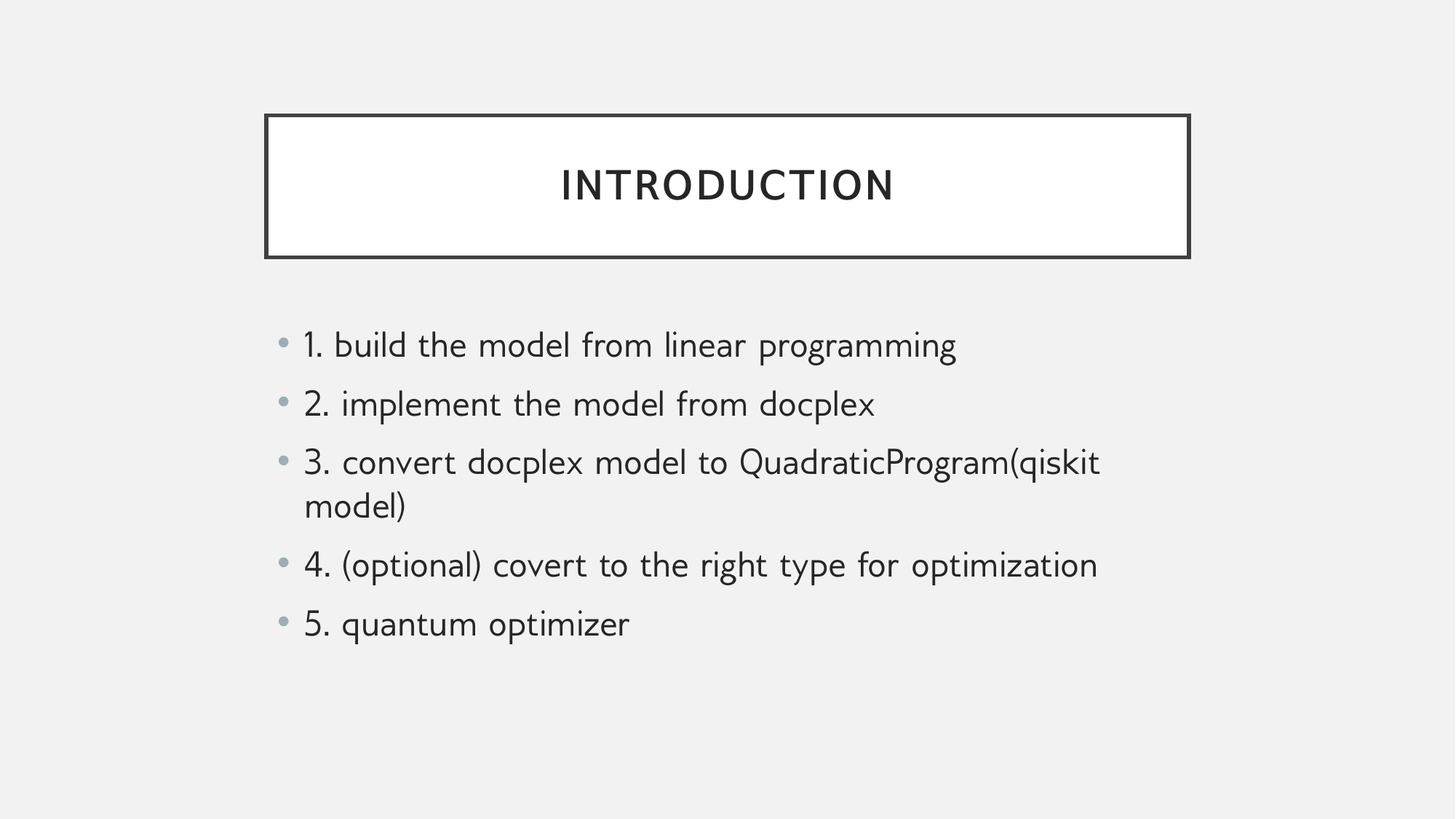

# introduction
1. build the model from linear programming
2. implement the model from docplex
3. convert docplex model to QuadraticProgram(qiskit model)
4. (optional) covert to the right type for optimization
5. quantum optimizer